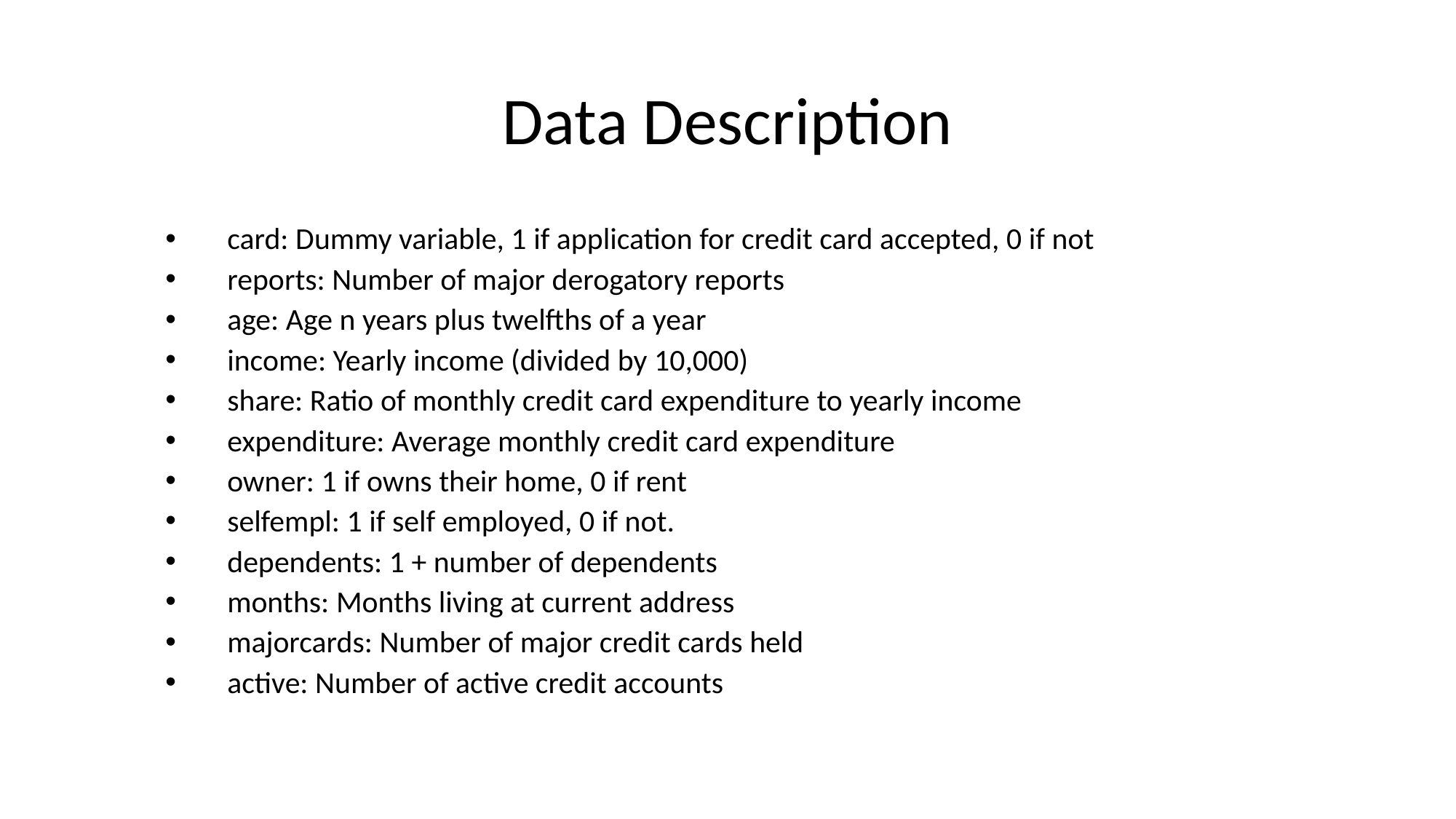

# Data Description
    card: Dummy variable, 1 if application for credit card accepted, 0 if not
    reports: Number of major derogatory reports
    age: Age n years plus twelfths of a year
    income: Yearly income (divided by 10,000)
    share: Ratio of monthly credit card expenditure to yearly income
    expenditure: Average monthly credit card expenditure
    owner: 1 if owns their home, 0 if rent
    selfempl: 1 if self employed, 0 if not.
    dependents: 1 + number of dependents
    months: Months living at current address
    majorcards: Number of major credit cards held
    active: Number of active credit accounts